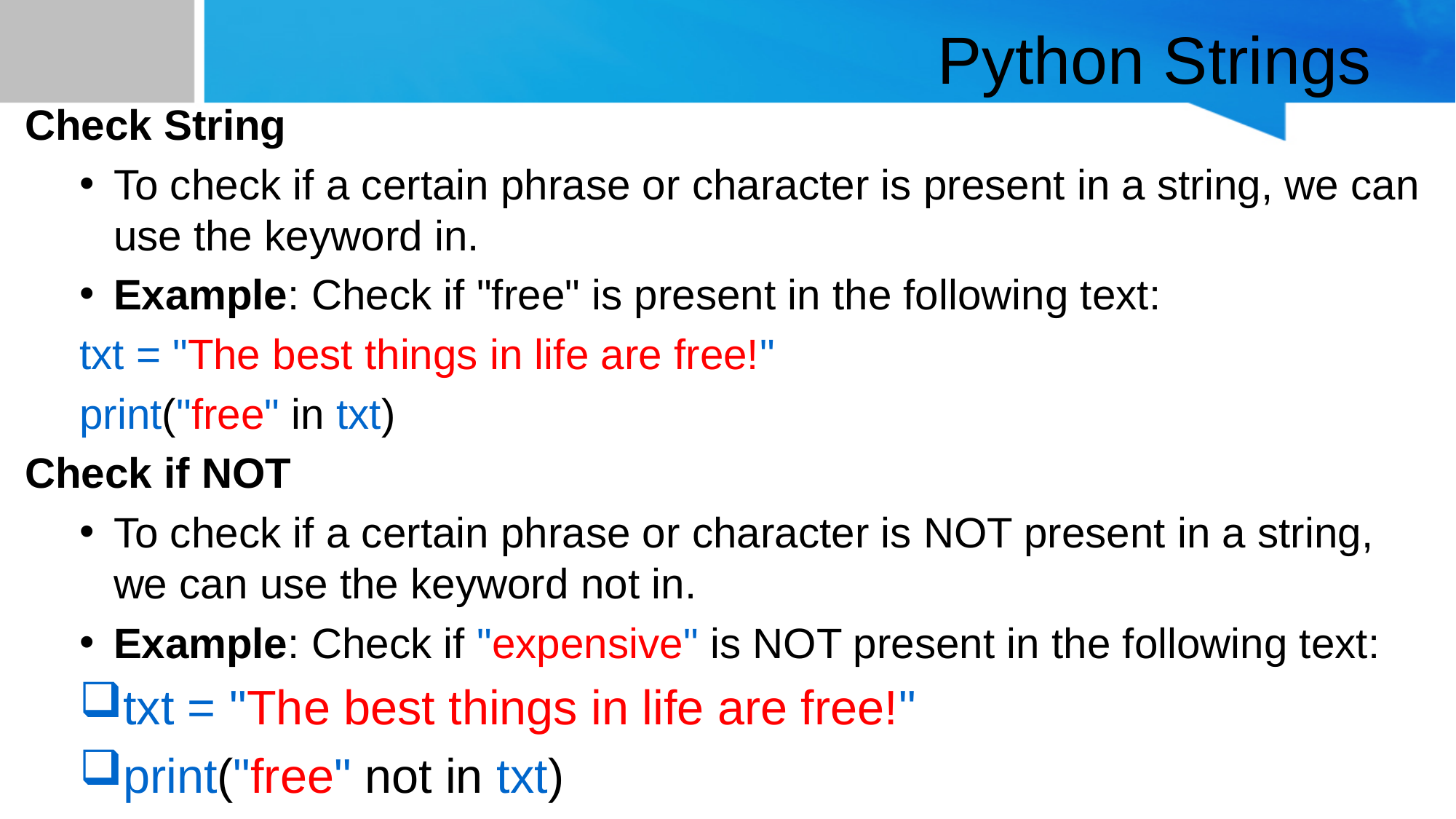

# Python Strings
Check String
To check if a certain phrase or character is present in a string, we can use the keyword in.
Example: Check if "free" is present in the following text:
txt = "The best things in life are free!"
print("free" in txt)
Check if NOT
To check if a certain phrase or character is NOT present in a string, we can use the keyword not in.
Example: Check if "expensive" is NOT present in the following text:
txt = "The best things in life are free!"
print("free" not in txt)